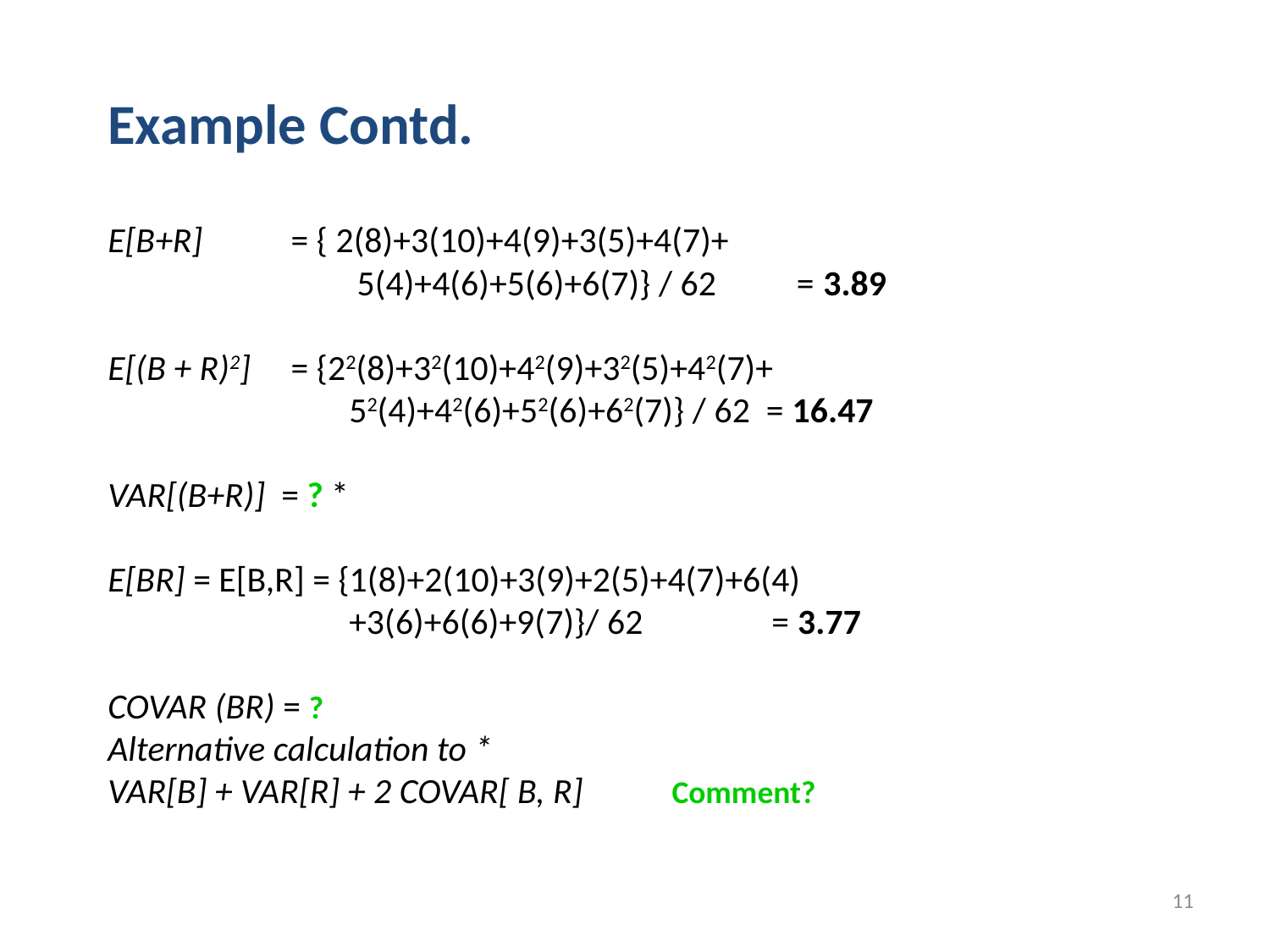

Example Contd.
E[B+R]           = { 2(8)+3(10)+4(9)+3(5)+4(7)+
                               5(4)+4(6)+5(6)+6(7)} / 62          = 3.89
E[(B + R)2]     = {22(8)+32(10)+42(9)+32(5)+42(7)+
                              52(4)+42(6)+52(6)+62(7)} / 62  = 16.47
VAR[(B+R)]  = ? *
E[BR] = E[B,R] = {1(8)+2(10)+3(9)+2(5)+4(7)+6(4)
                              +3(6)+6(6)+9(7)}/ 62                = 3.77

COVAR (BR) = ?
Alternative calculation to *
VAR[B] + VAR[R] + 2 COVAR[ B, R]           Comment?

11